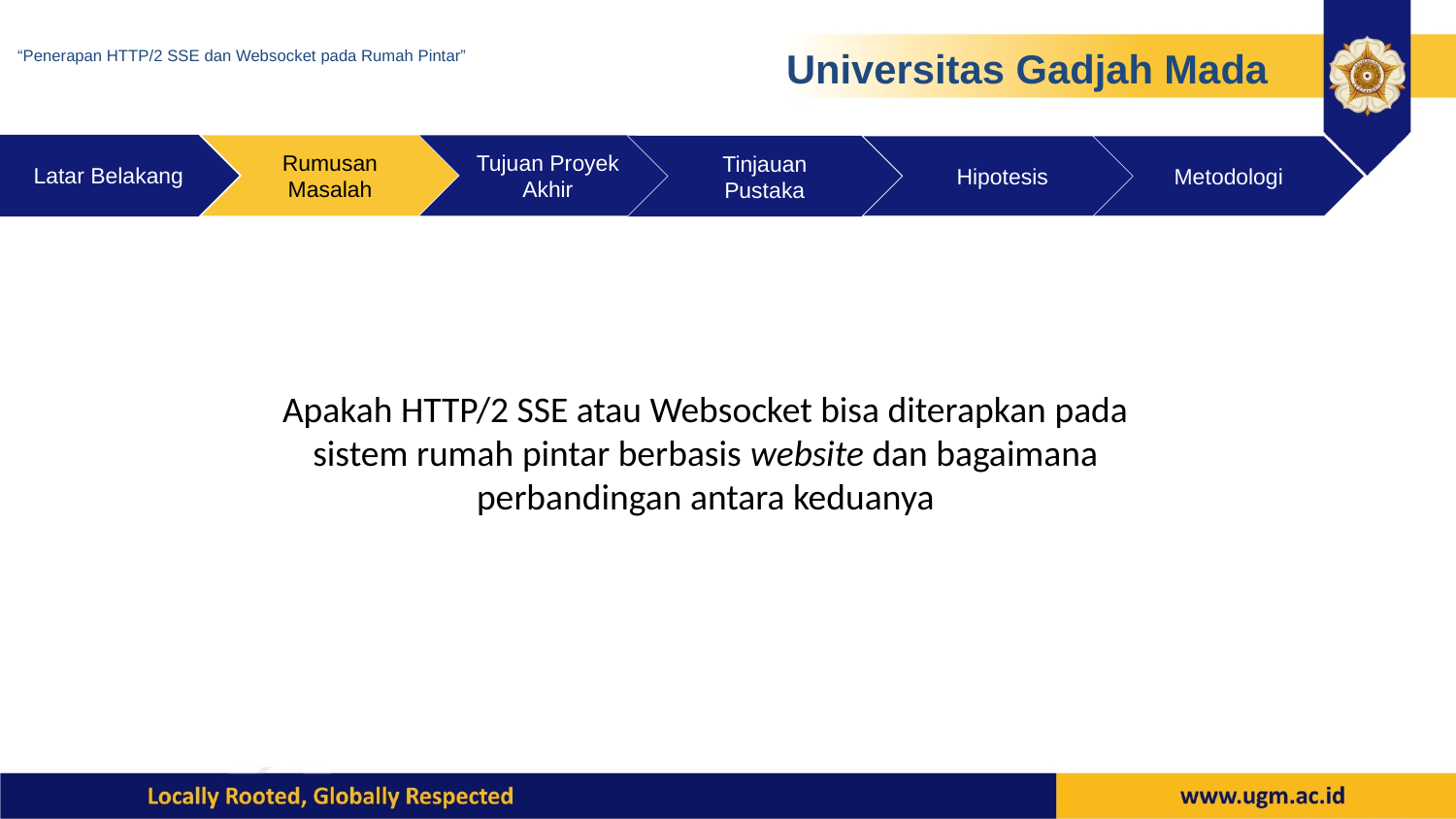

“Penerapan HTTP/2 SSE dan Websocket pada Rumah Pintar”
Universitas Gadjah Mada
Latar Belakang
Rumusan Masalah
Tujuan Proyek Akhir
Tinjauan Pustaka
Hipotesis
Metodologi

Apakah HTTP/2 SSE atau Websocket bisa diterapkan pada sistem rumah pintar berbasis website dan bagaimana perbandingan antara keduanya